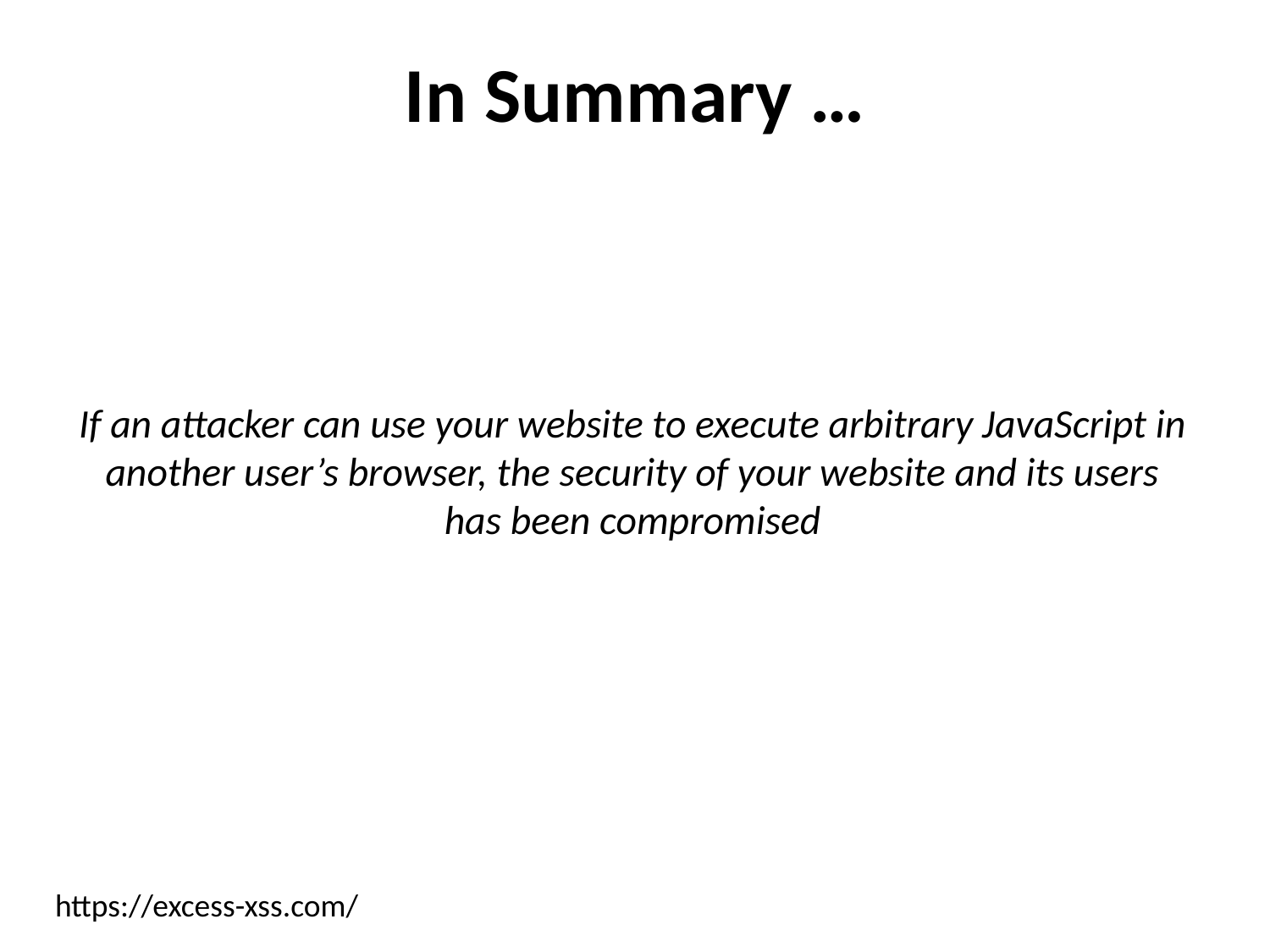

In Summary …
If an attacker can use your website to execute arbitrary JavaScript in another user’s browser, the security of your website and its users has been compromised
https://excess-xss.com/